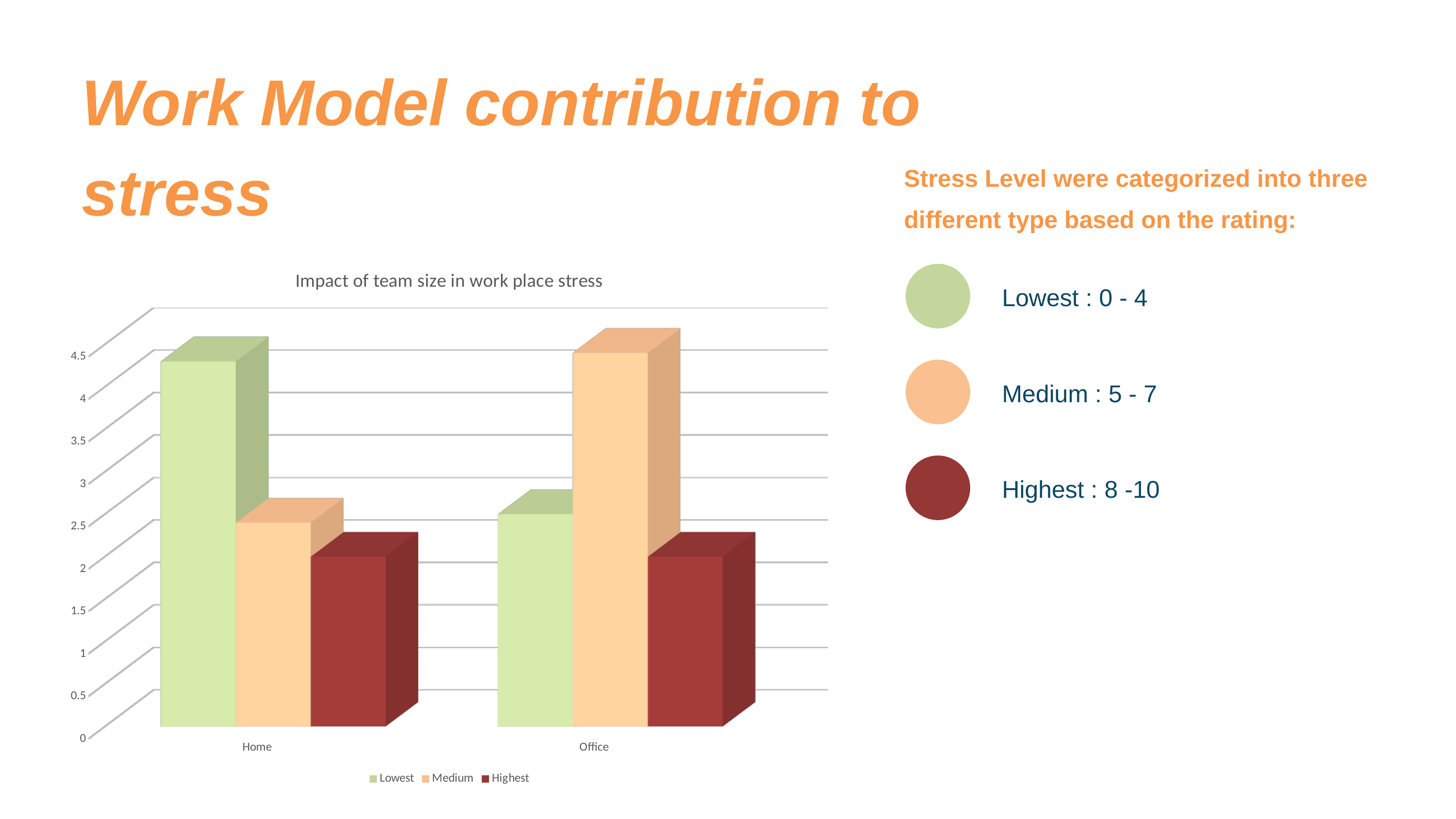

Work Model contribution to stress
Stress Level were categorized into three different type based on the rating:

[unsupported chart]

Lowest : 0 - 4

Medium : 5 - 7

Highest : 8 -10